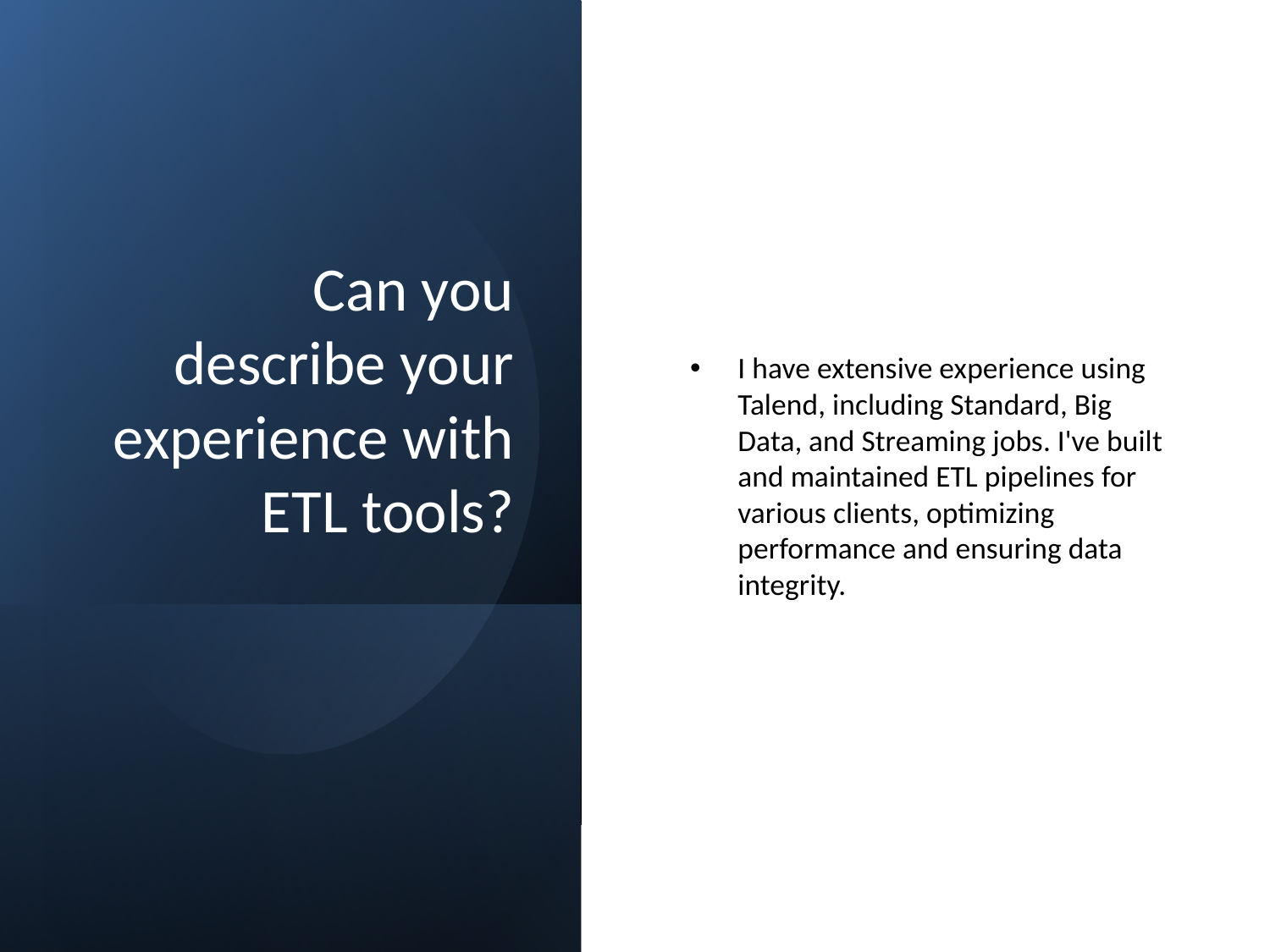

# Can you describe your experience with ETL tools?
I have extensive experience using Talend, including Standard, Big Data, and Streaming jobs. I've built and maintained ETL pipelines for various clients, optimizing performance and ensuring data integrity.